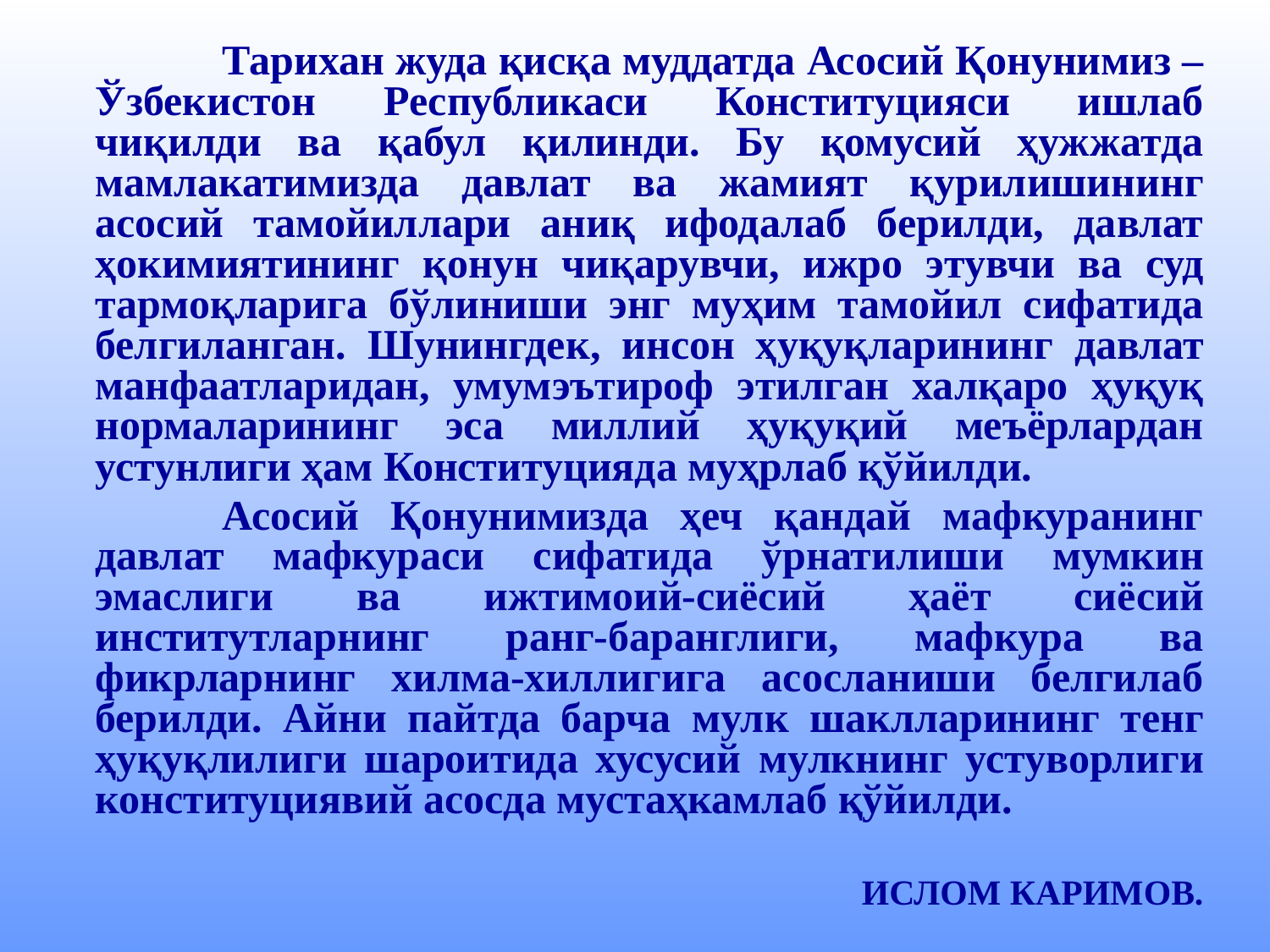

Тарихан жуда қисқа муддатда Асосий Қонунимиз – Ўзбекистон Республикаси Конституцияси ишлаб чиқилди ва қабул қилинди. Бу қомусий ҳужжатда мамлакатимизда давлат ва жамият қурилишининг асосий тамойиллари аниқ ифодалаб берилди, давлат ҳокимиятининг қонун чиқарувчи, ижро этувчи ва суд тармоқларига бўлиниши энг муҳим тамойил сифатида белгиланган. Шунингдек, инсон ҳуқуқларининг давлат манфаатларидан, умумэътироф этилган халқаро ҳуқуқ нормаларининг эса миллий ҳуқуқий меъёрлардан устунлиги ҳам Конституцияда муҳрлаб қўйилди.
		Асосий Қонунимизда ҳеч қандай мафкуранинг давлат мафкураси сифатида ўрнатилиши мумкин эмаслиги ва ижтимоий-сиёсий ҳаёт сиёсий институтларнинг ранг-баранглиги, мафкура ва фикрларнинг хилма-хиллигига асосланиши белгилаб берилди. Айни пайтда барча мулк шаклларининг тенг ҳуқуқлилиги шароитида хусусий мулкнинг устуворлиги конституциявий асосда мустаҳкамлаб қўйилди.

ИСЛОМ КАРИМОВ.